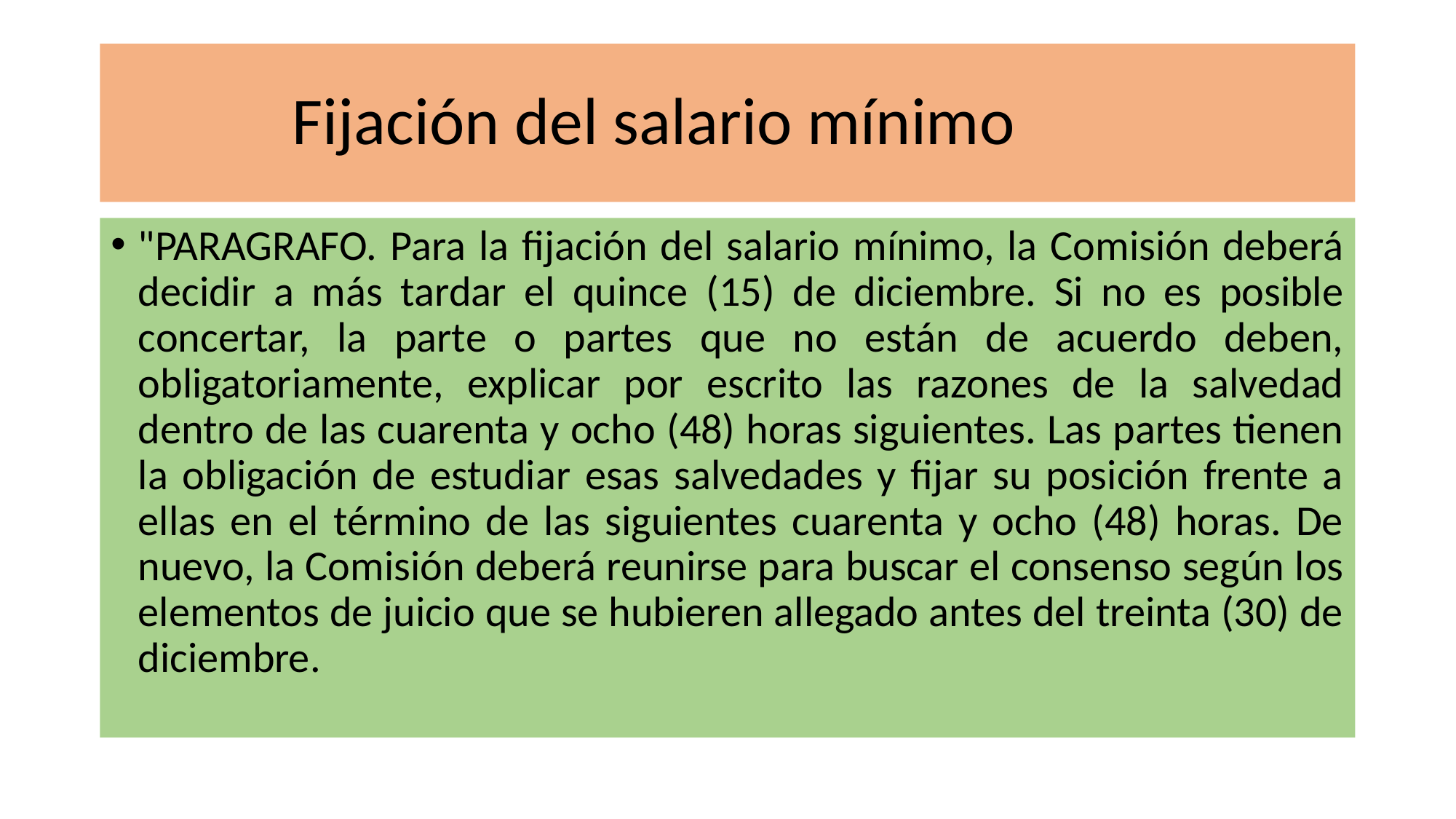

# Fijación del salario mínimo
"PARAGRAFO. Para la fijación del salario mínimo, la Comisión deberá decidir a más tardar el quince (15) de diciembre. Si no es posible concertar, la parte o partes que no están de acuerdo deben, obligatoriamente, explicar por escrito las razones de la salvedad dentro de las cuarenta y ocho (48) horas siguientes. Las partes tienen la obligación de estudiar esas salvedades y fijar su posición frente a ellas en el término de las siguientes cuarenta y ocho (48) horas. De nuevo, la Comisión deberá reunirse para buscar el consenso según los elementos de juicio que se hubieren allegado antes del treinta (30) de diciembre.